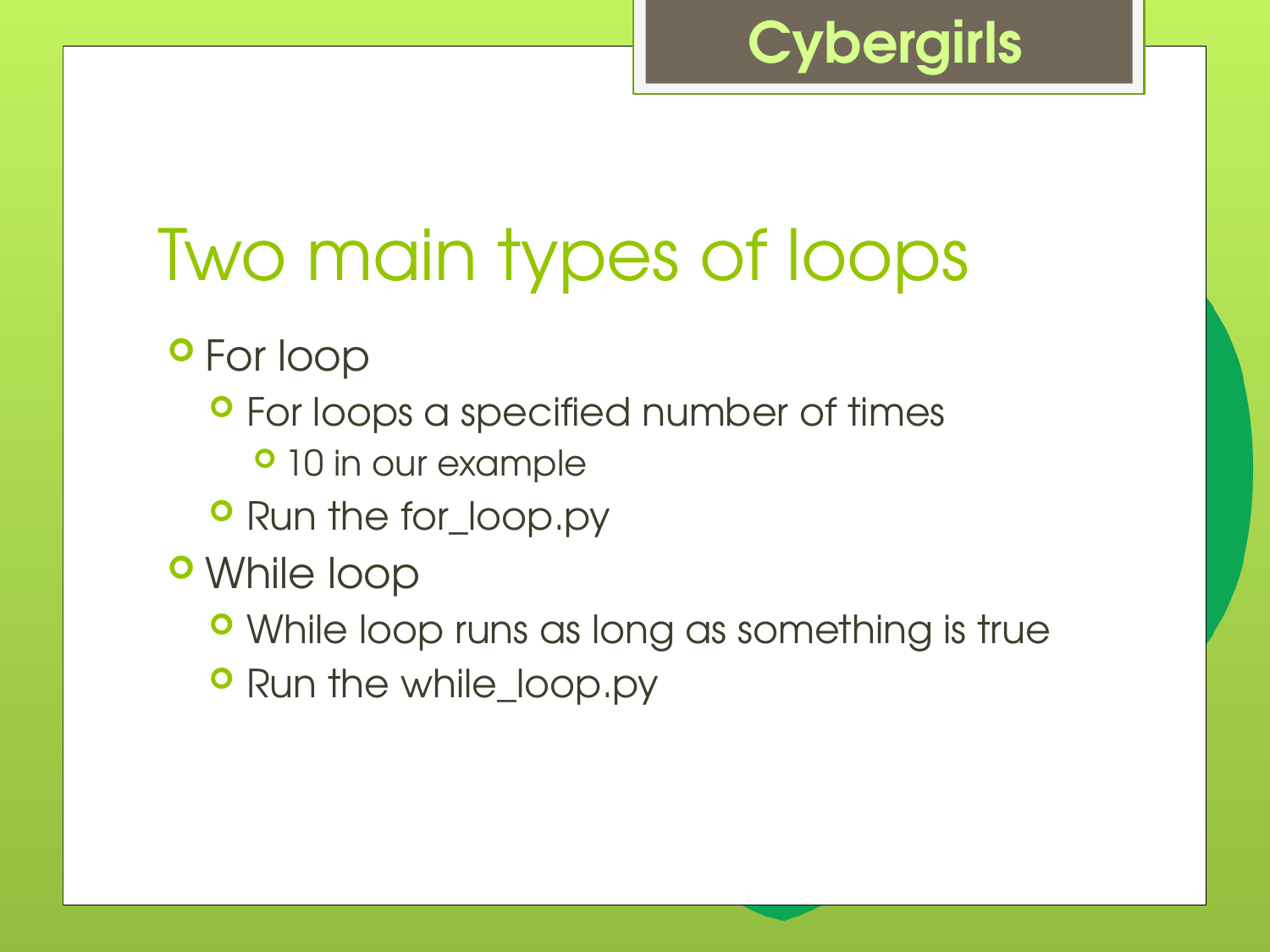

# Two main types of loops
For loop
For loops a specified number of times
10 in our example
Run the for_loop.py
While loop
While loop runs as long as something is true
Run the while_loop.py